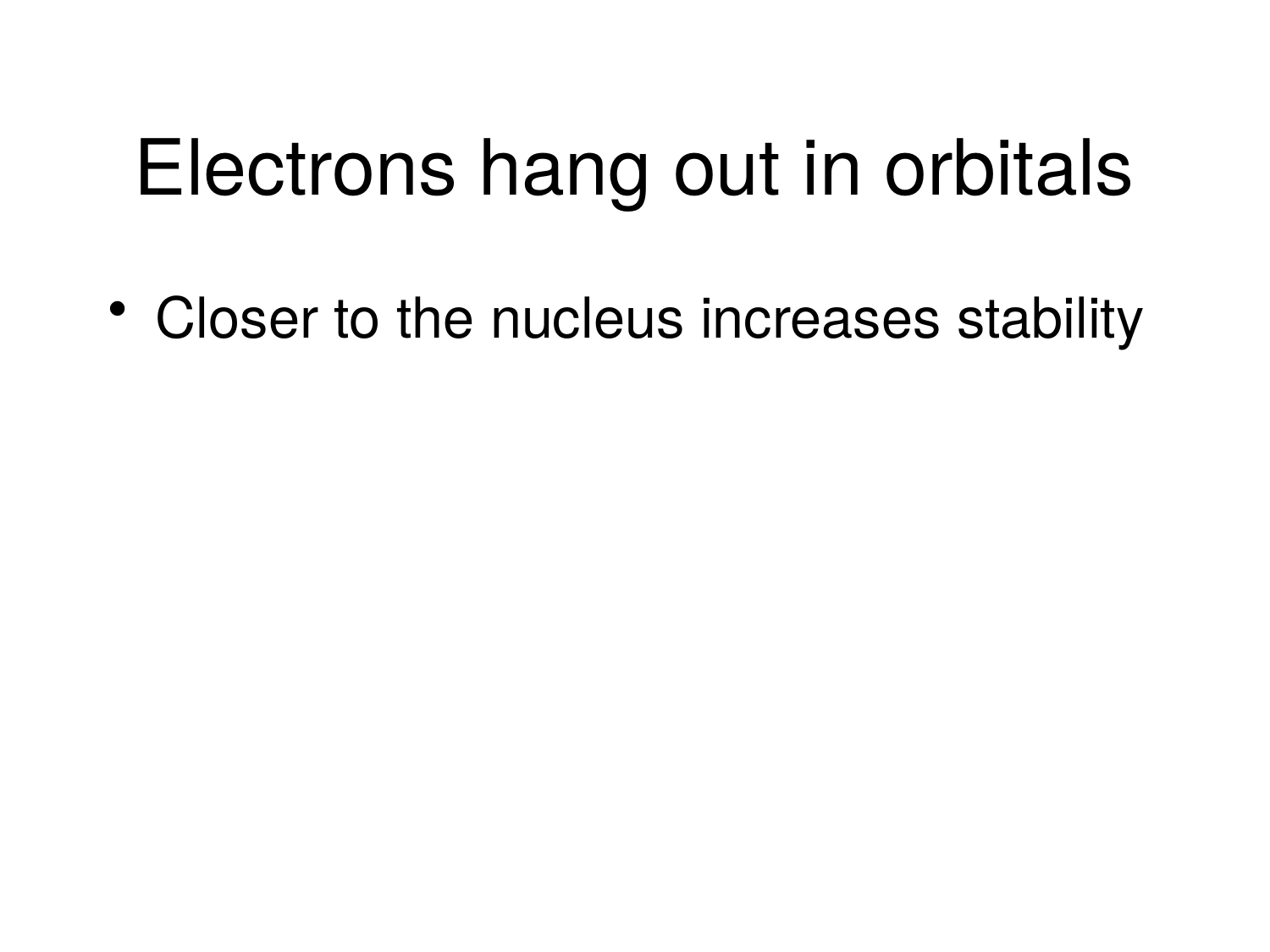

# Electrons hang out in orbitals
Closer to the nucleus increases stability